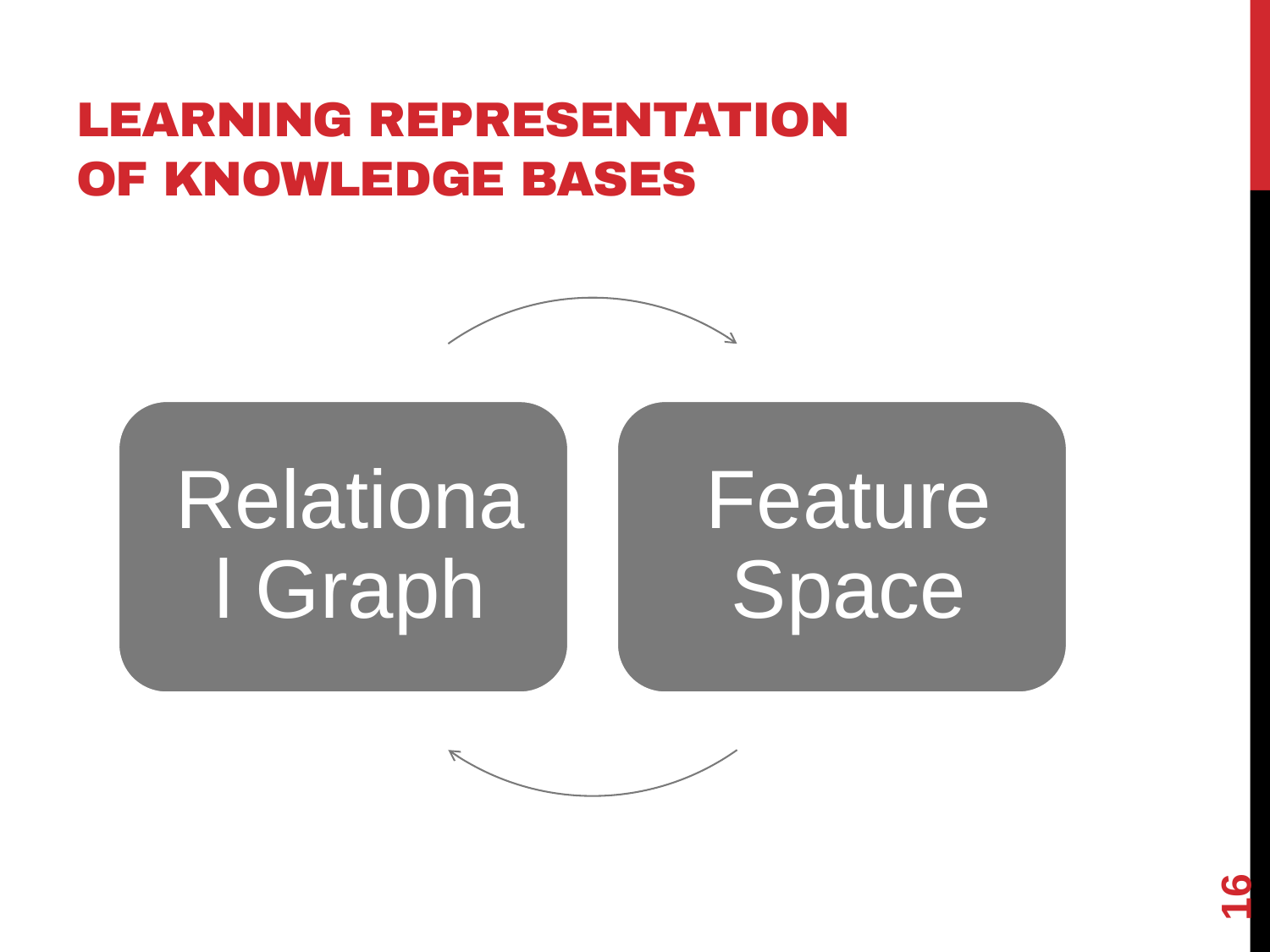

# Learning representation of knowledge bases
Relational Graph
Feature Space
16